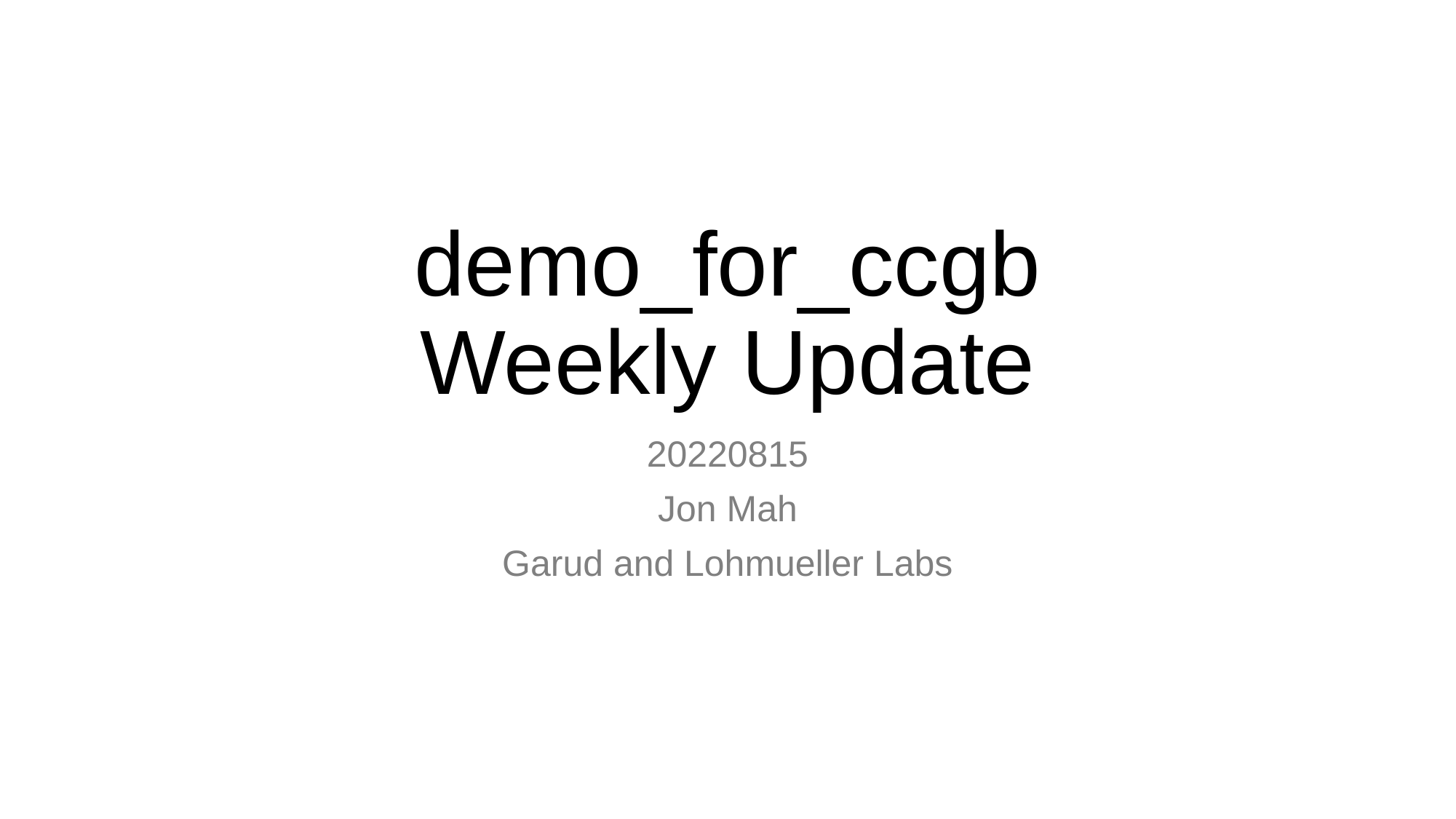

# demo_for_ccgb Weekly Update
20220815
Jon Mah
Garud and Lohmueller Labs